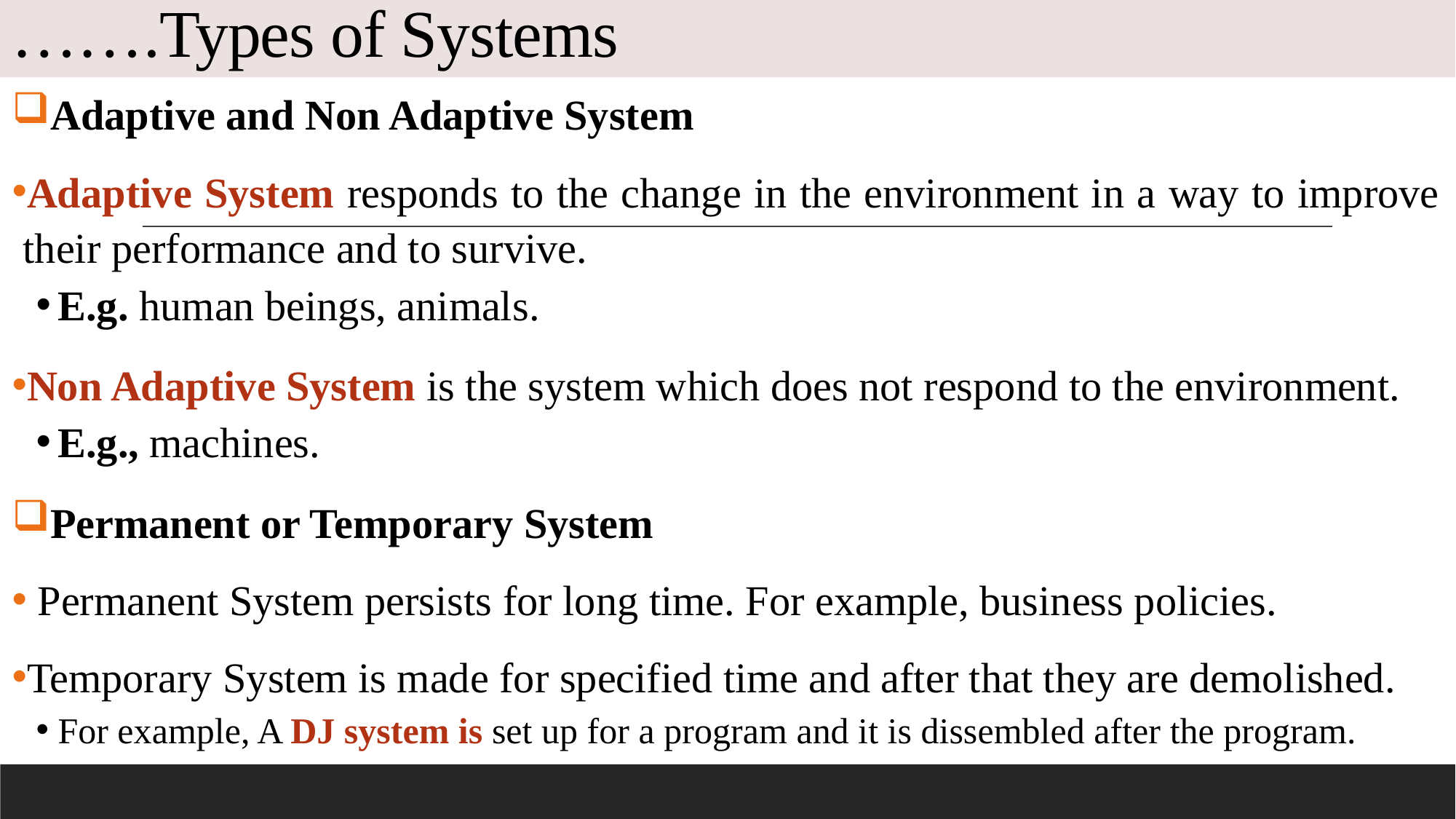

# …….Types of Systems
Adaptive and Non Adaptive System
Adaptive System responds to the change in the environment in a way to improve their performance and to survive.
E.g. human beings, animals.
Non Adaptive System is the system which does not respond to the environment.
E.g., machines.
Permanent or Temporary System
 Permanent System persists for long time. For example, business policies.
Temporary System is made for specified time and after that they are demolished.
For example, A DJ system is set up for a program and it is dissembled after the program.